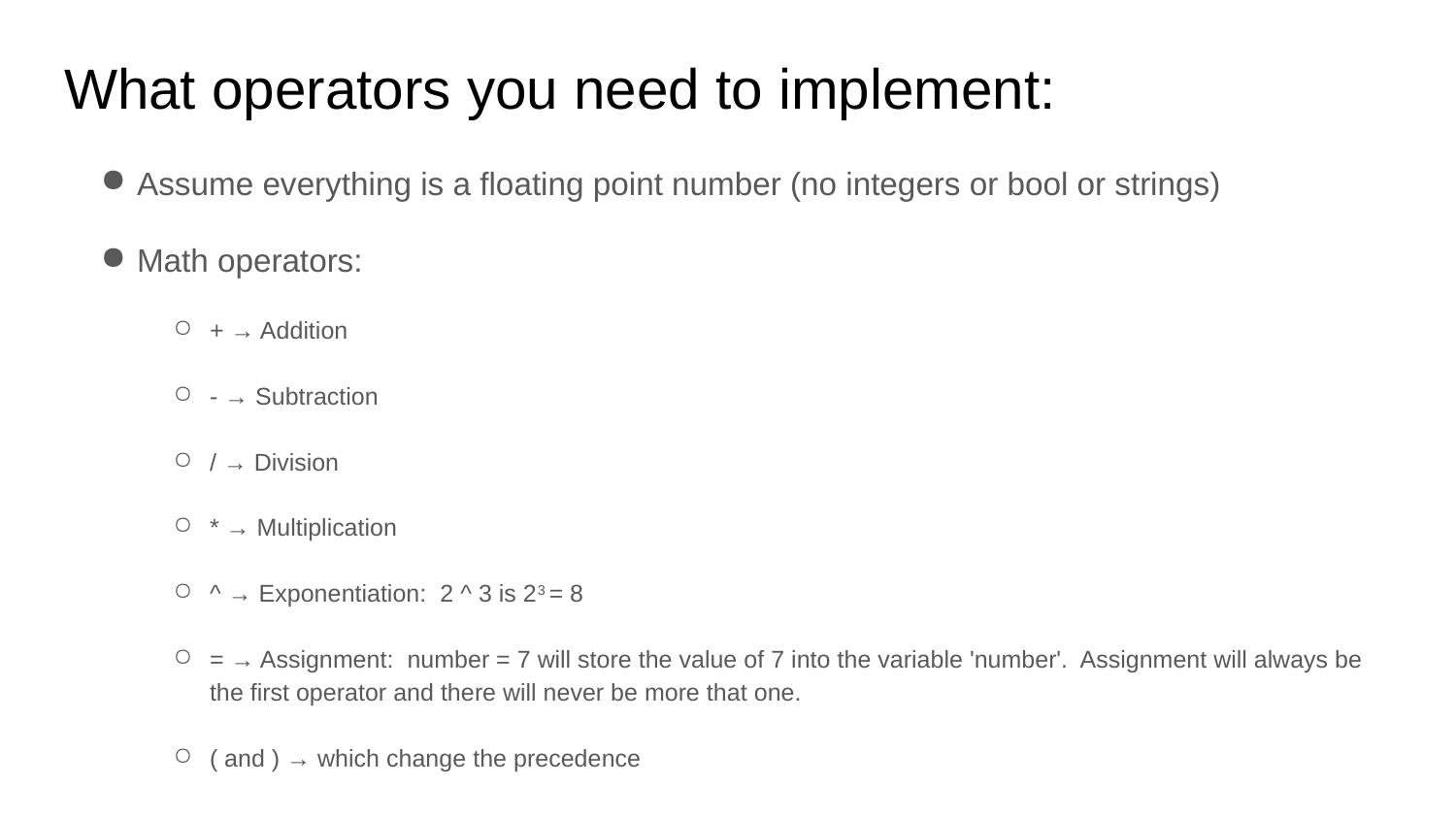

# What operators you need to implement:
Assume everything is a floating point number (no integers or bool or strings)
Math operators:
+ → Addition
- → Subtraction
/ → Division
* → Multiplication
^ → Exponentiation:  2 ^ 3 is 23 = 8
= → Assignment:  number = 7 will store the value of 7 into the variable 'number'.  Assignment will always be the first operator and there will never be more that one.
( and ) → which change the precedence